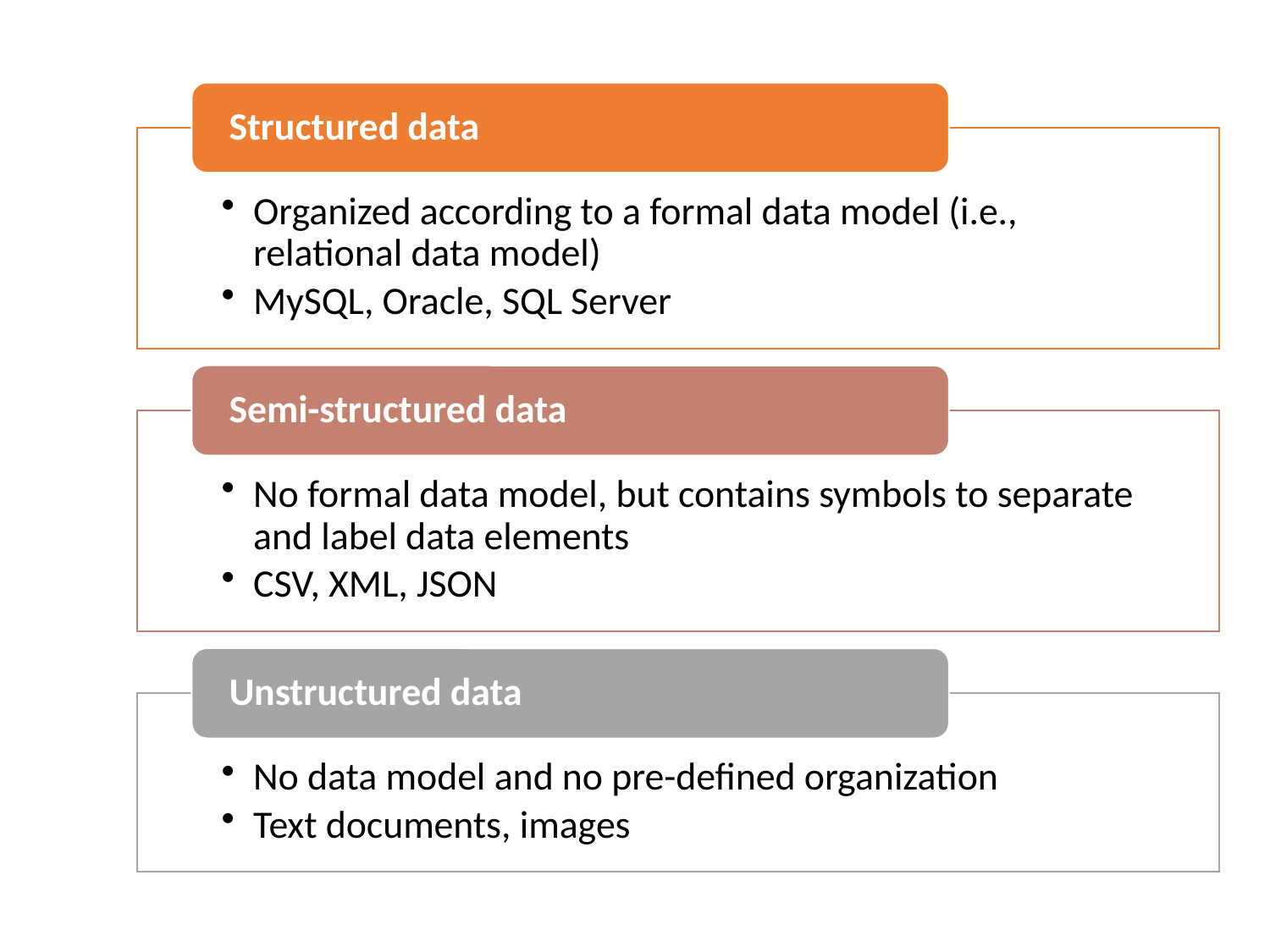

Organized according to a formal data model (i.e., relational data model)
MySQL, Oracle, SQL Server
Structured data
No formal data model, but contains symbols to separate and label data elements
CSV, XML, JSON
Semi-structured data
No data model and no pre-defined organization
Text documents, images
Unstructured data
# Definitions